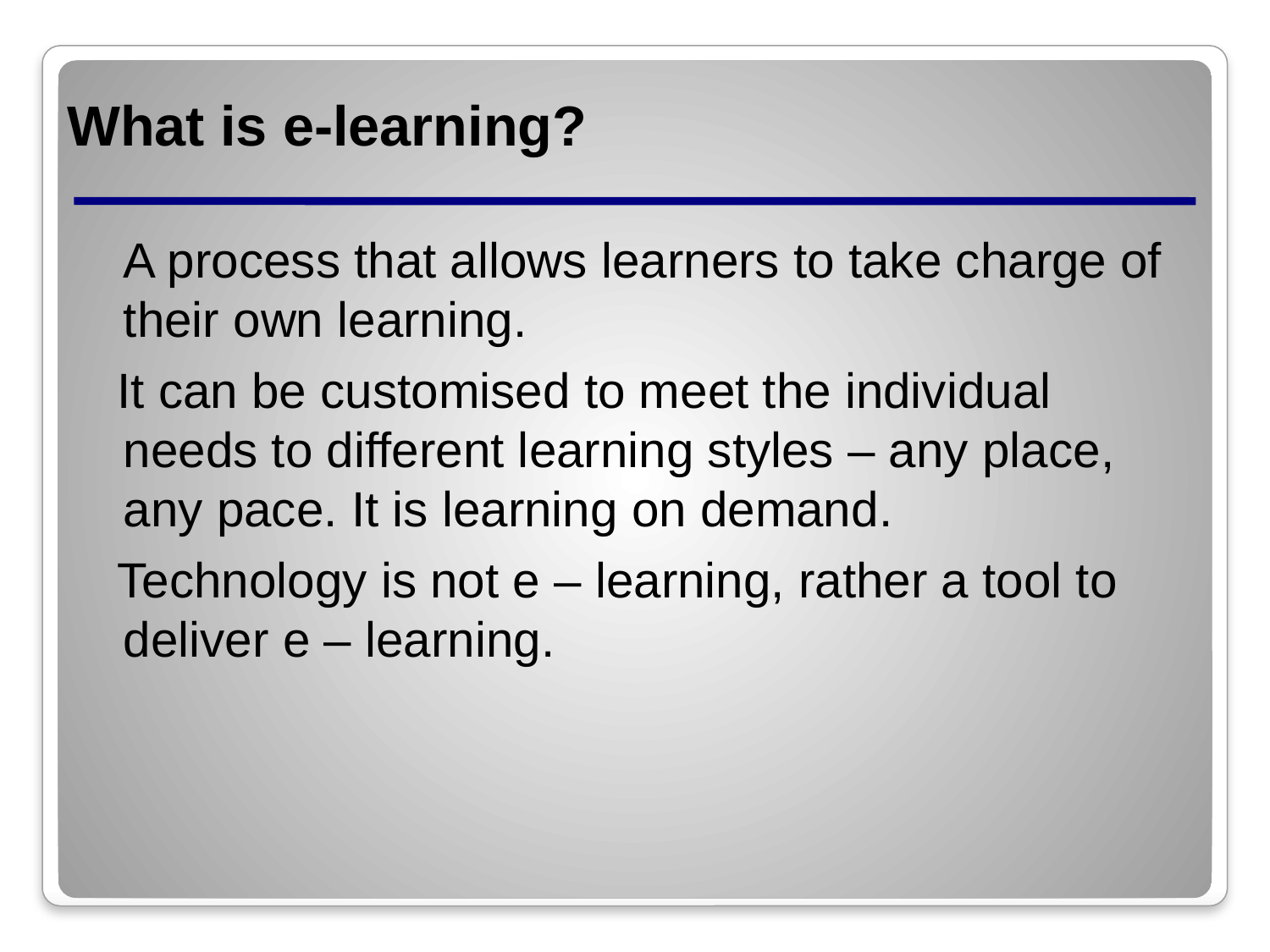

What is e-learning?
 	A process that allows learners to take charge of their own learning.
   It can be customised to meet the individual needs to different learning styles – any place, any pace. It is learning on demand.
   Technology is not e – learning, rather a tool to deliver e – learning.